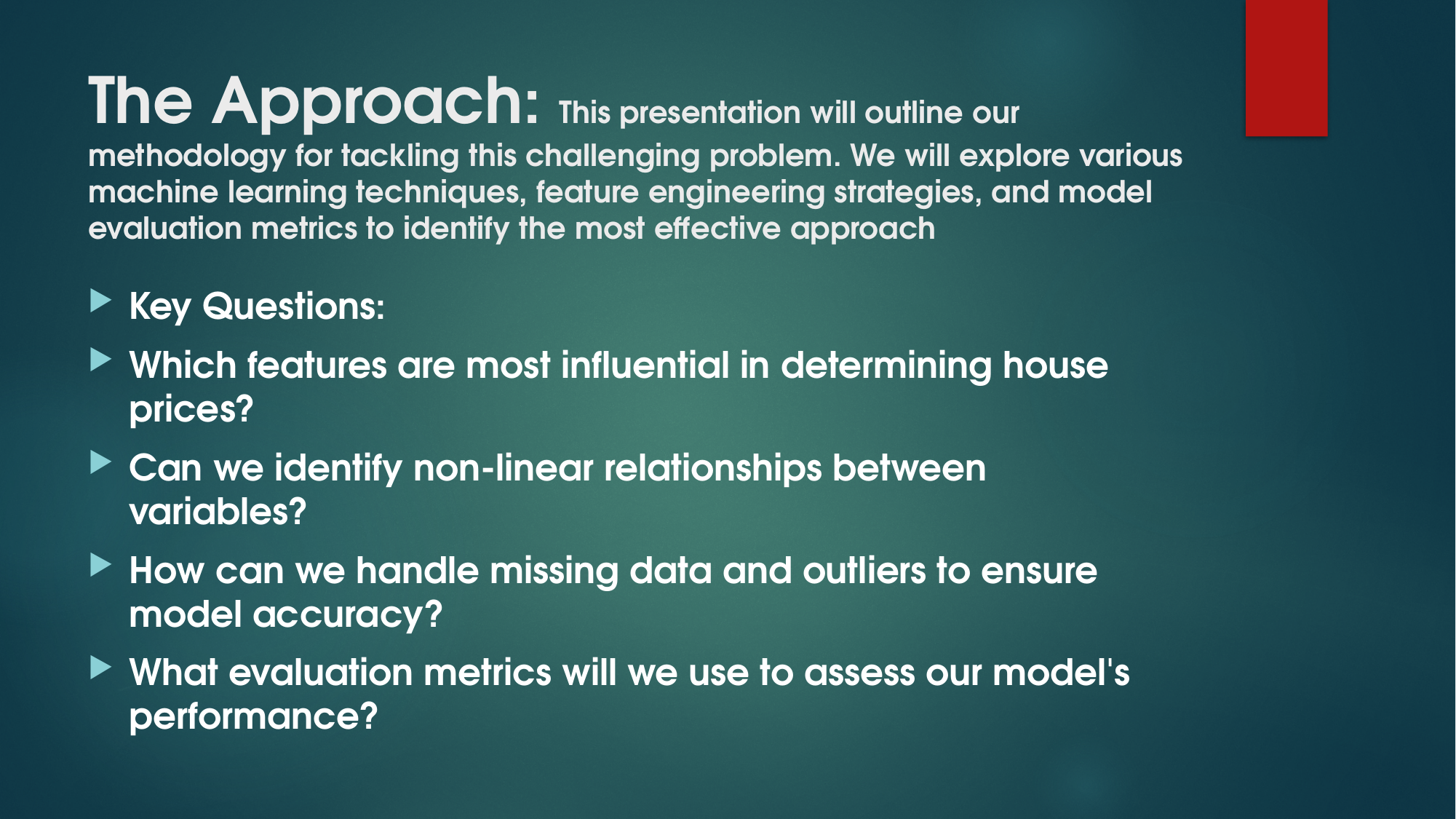

# The Approach: This presentation will outline our methodology for tackling this challenging problem. We will explore various machine learning techniques, feature engineering strategies, and model evaluation metrics to identify the most effective approach
Key Questions:
Which features are most influential in determining house prices?
Can we identify non-linear relationships between variables?
How can we handle missing data and outliers to ensure model accuracy?
What evaluation metrics will we use to assess our model's performance?